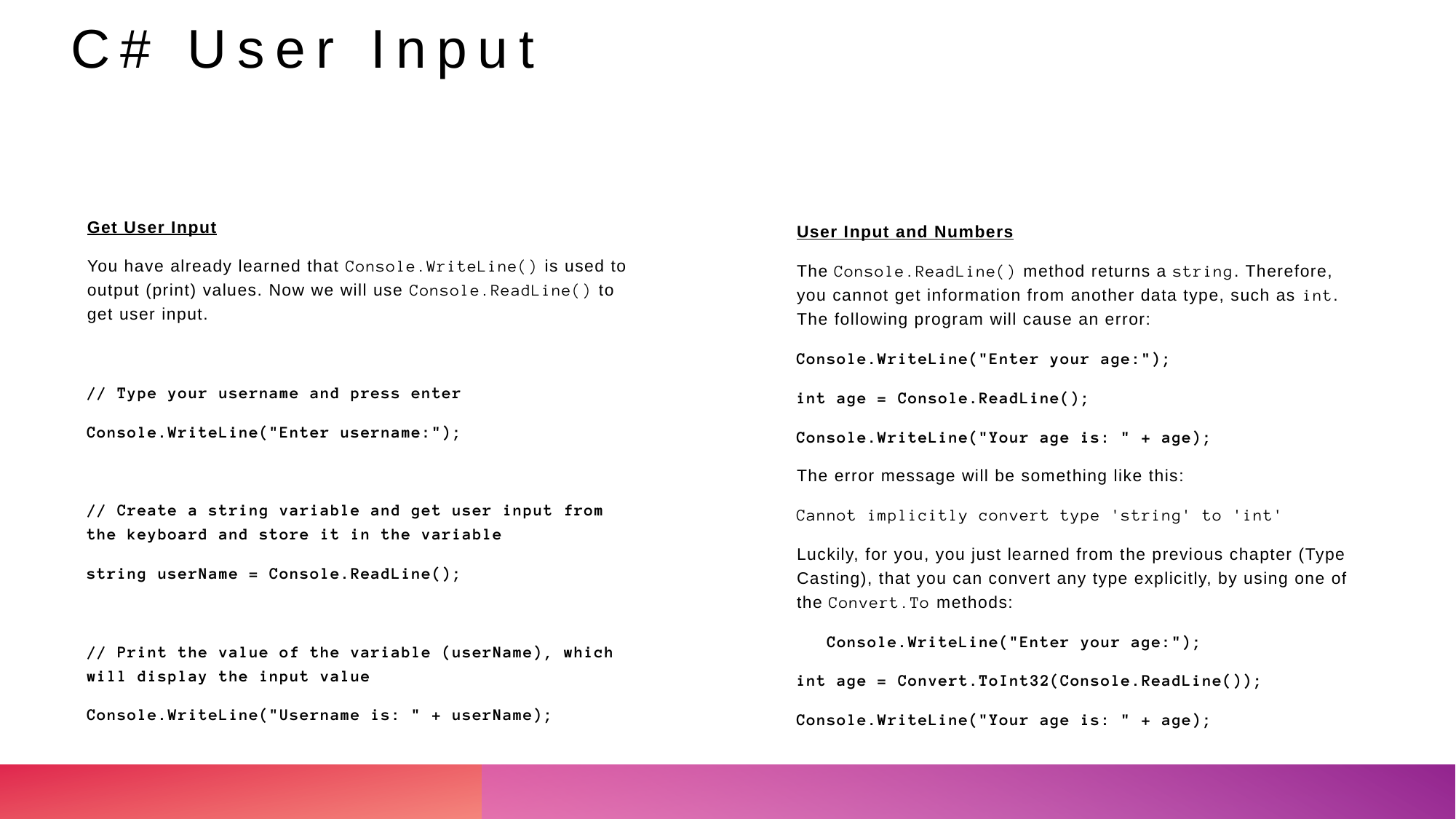

# C# User Input

Get User Input
You have already learned that Console.WriteLine() is used to output (print) values. Now we will use Console.ReadLine() to get user input.

// Type your username and press enter
Console.WriteLine("Enter username:");

// Create a string variable and get user input from the keyboard and store it in the variable
string userName = Console.ReadLine();

// Print the value of the variable (userName), which will display the input value
Console.WriteLine("Username is: " + userName);

User Input and Numbers
The Console.ReadLine() method returns a string. Therefore, you cannot get information from another data type, such as int. The following program will cause an error:
Console.WriteLine("Enter your age:");
int age = Console.ReadLine();
Console.WriteLine("Your age is: " + age);
The error message will be something like this:
Cannot implicitly convert type 'string' to 'int'
Luckily, for you, you just learned from the previous chapter (Type Casting), that you can convert any type explicitly, by using one of the Convert.To methods:
   Console.WriteLine("Enter your age:");
int age = Convert.ToInt32(Console.ReadLine());
Console.WriteLine("Your age is: " + age);